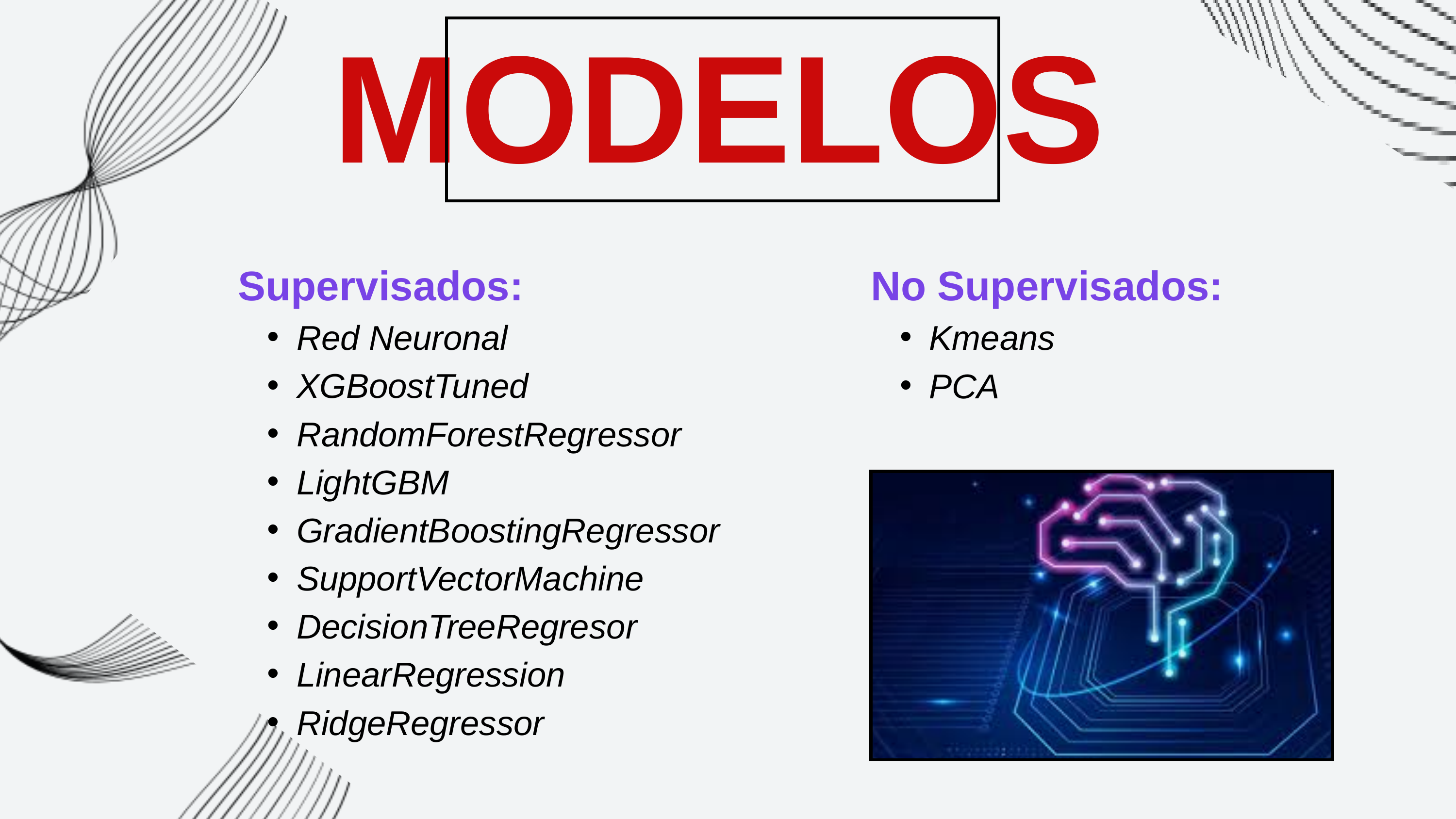

MODELOS
Supervisados:
Red Neuronal
XGBoostTuned
RandomForestRegressor
LightGBM
GradientBoostingRegressor
SupportVectorMachine
DecisionTreeRegresor
LinearRegression
RidgeRegressor
No Supervisados:
Kmeans
PCA